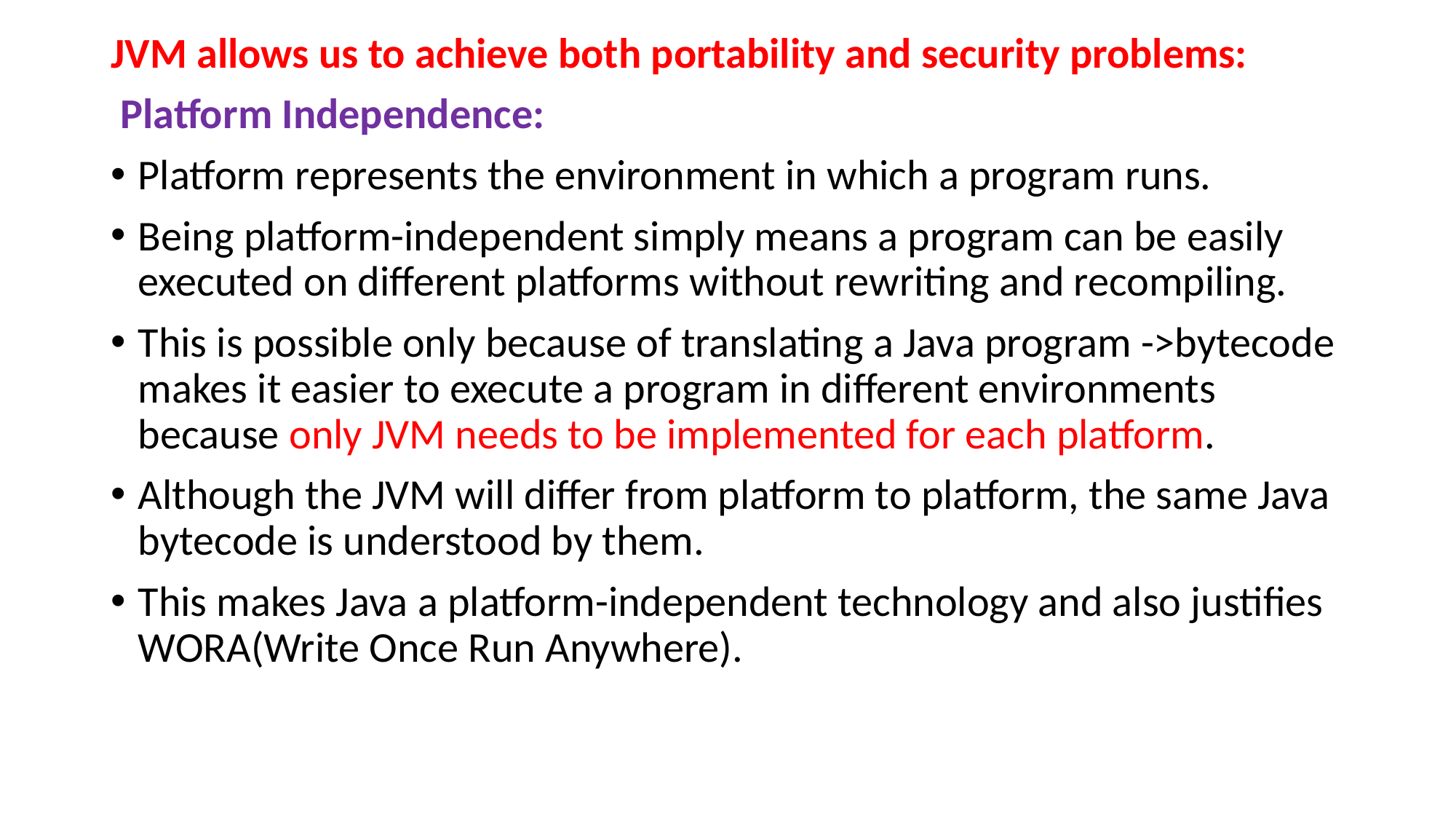

JVM allows us to achieve both portability and security problems:
 Platform Independence:
Platform represents the environment in which a program runs.
Being platform-independent simply means a program can be easily executed on different platforms without rewriting and recompiling.
This is possible only because of translating a Java program ->bytecode makes it easier to execute a program in different environments because only JVM needs to be implemented for each platform.
Although the JVM will differ from platform to platform, the same Java bytecode is understood by them.
This makes Java a platform-independent technology and also justifies WORA(Write Once Run Anywhere).